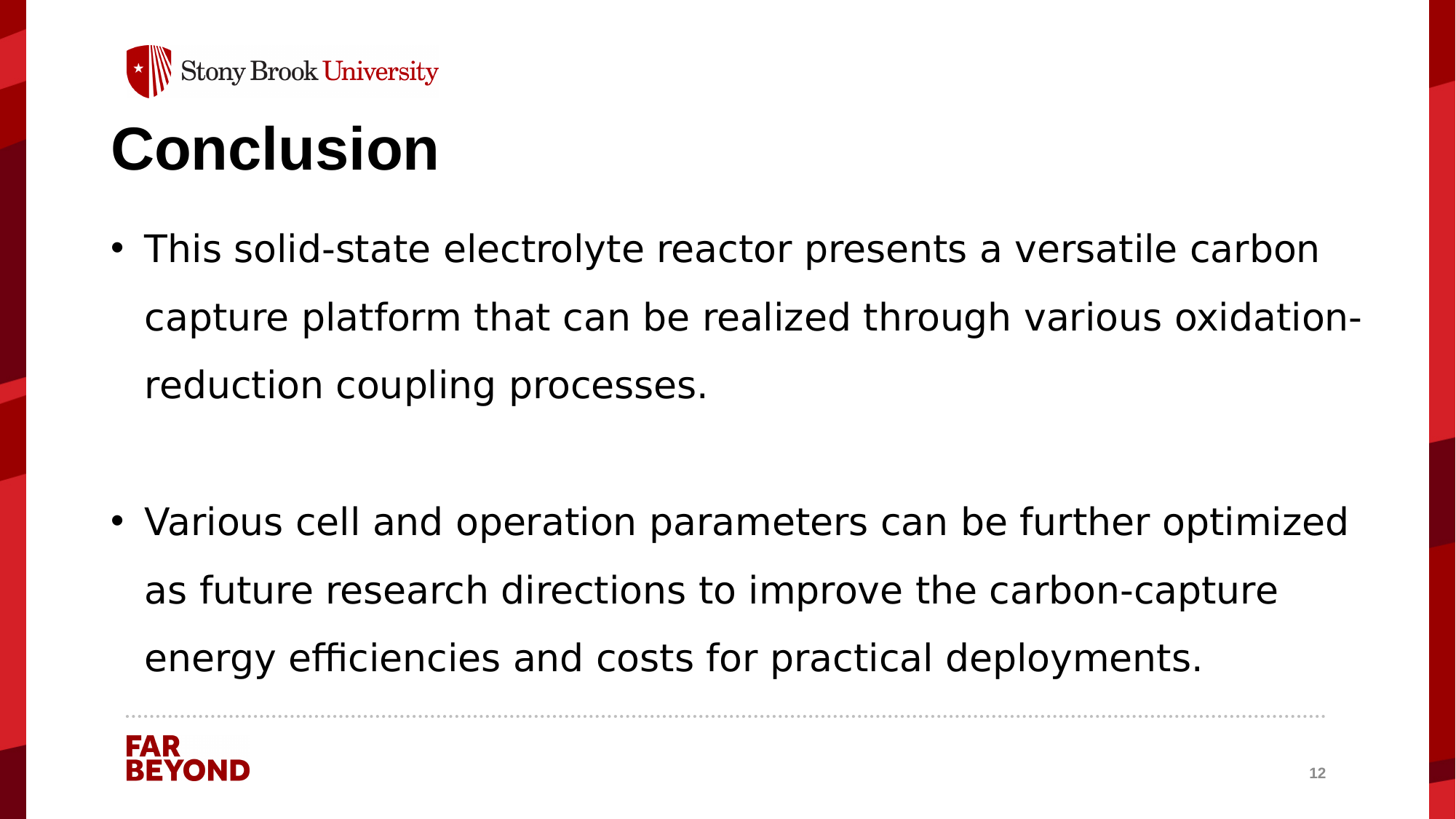

# Conclusion
This solid-state electrolyte reactor presents a versatile carbon capture platform that can be realized through various oxidation-reduction coupling processes.

Various cell and operation parameters can be further optimized as future research directions to improve the carbon-capture energy efficiencies and costs for practical deployments.
12